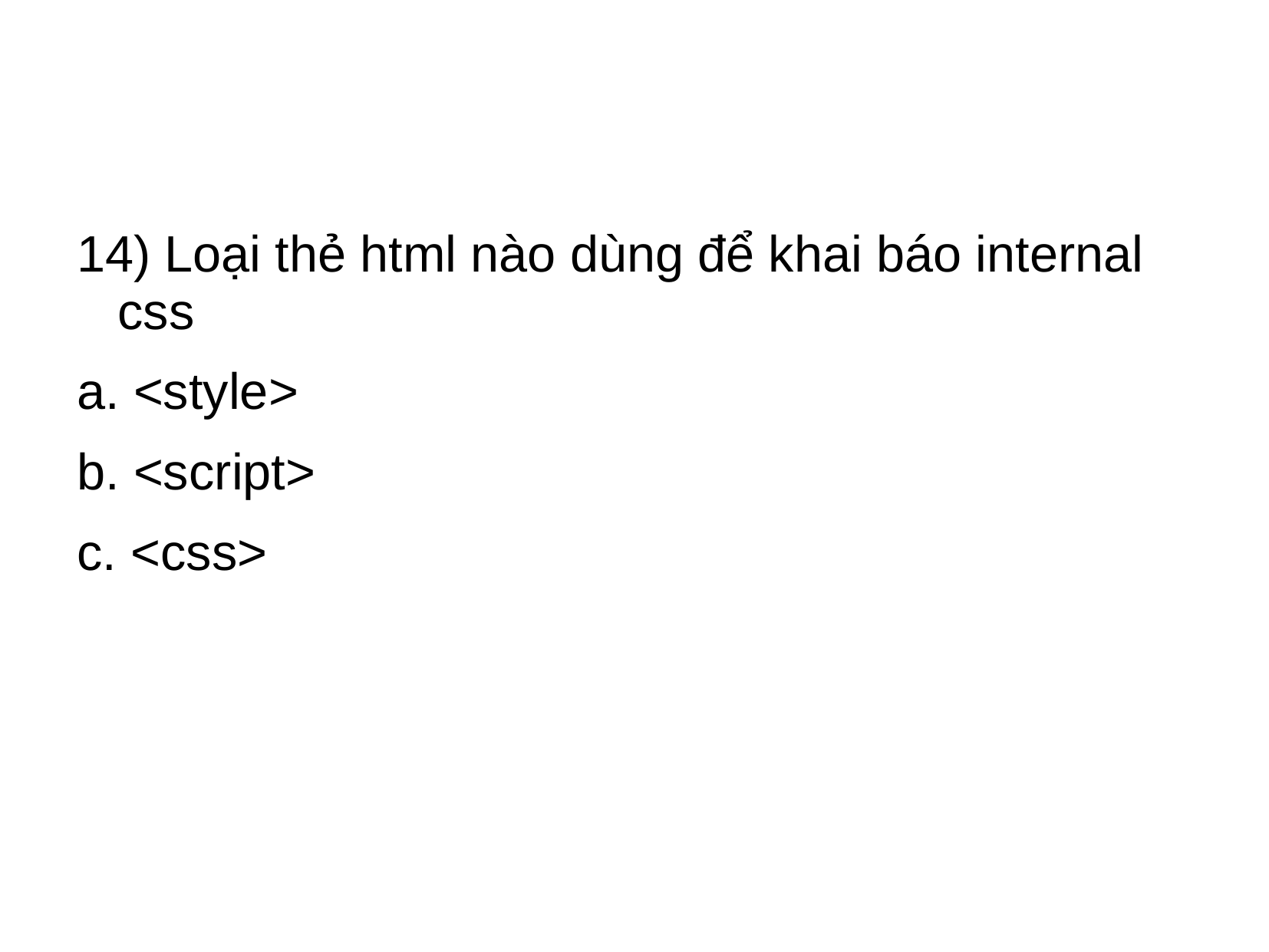

#
14) Loại thẻ html nào dùng để khai báo internal css
a. <style>
b. <script>
c. <css>